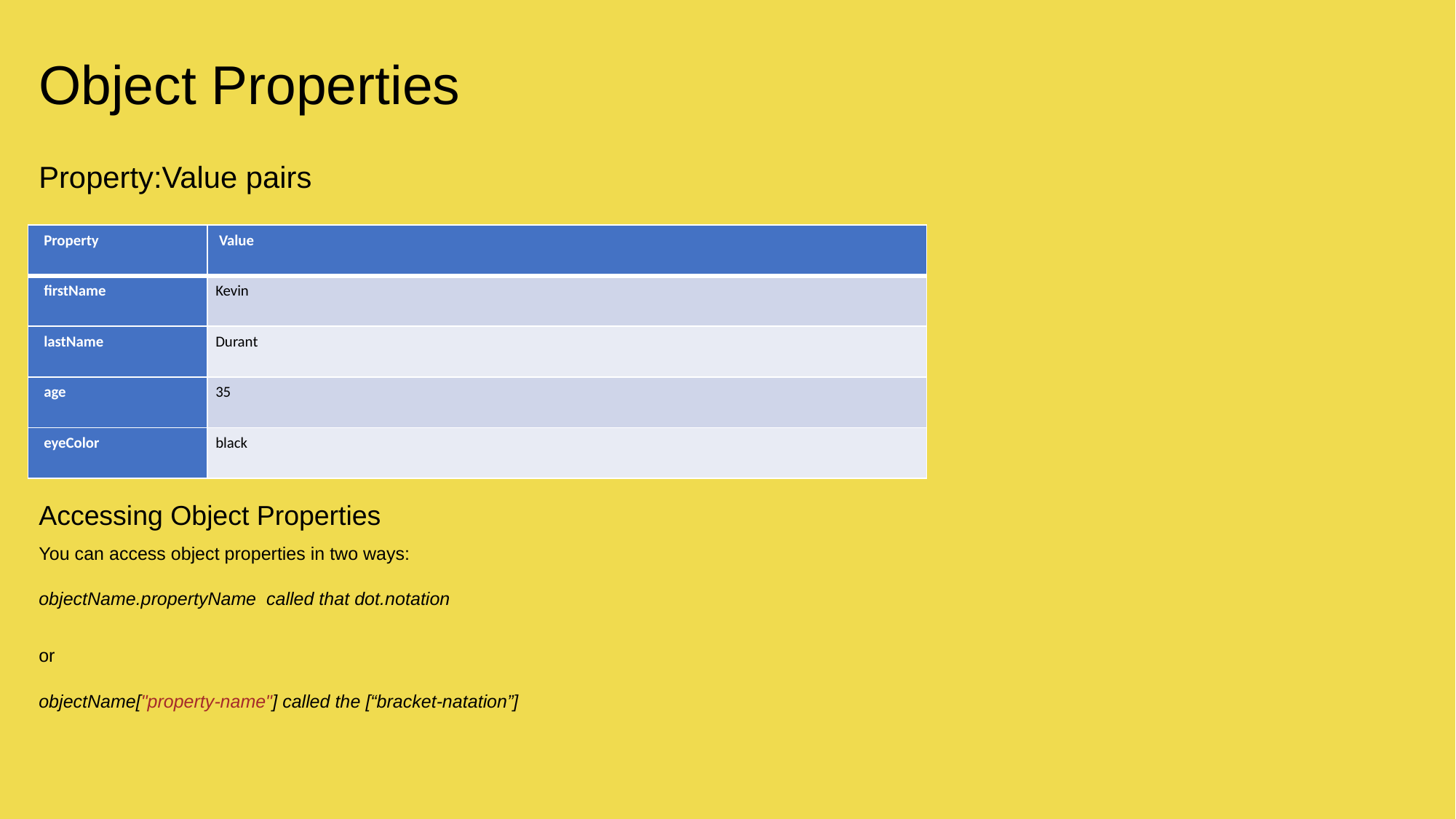

Object Properties
Property:Value pairs
| Property | Value |
| --- | --- |
| firstName | Kevin |
| lastName | Durant |
| age | 35 |
| eyeColor | black |
Accessing Object Properties
You can access object properties in two ways:
objectName.propertyName  called that dot.notation
or
objectName["property-name"] called the [“bracket-natation”]